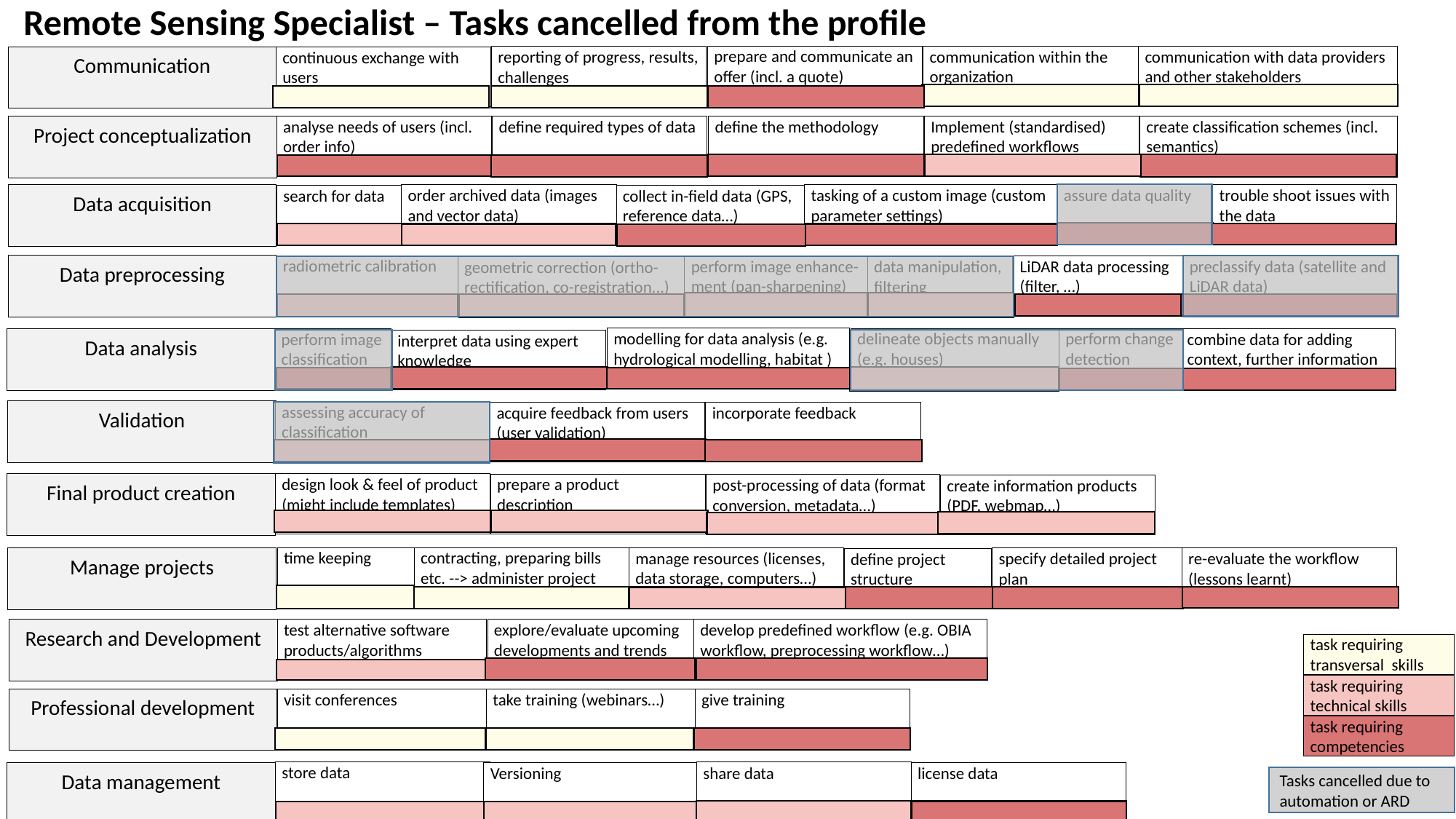

Remote Sensing Specialist – Tasks cancelled from the profile
prepare and communicate an offer (incl. a quote)

communication within the organization

communication with data providers
and other stakeholders

reporting of progress, results, challenges

continuous exchange with users

Communication

analyse needs of users (incl. order info)

define the methodology

Implement (standardised) predefined workflows

create classification schemes (incl. semantics)

define required types of data

Project conceptualization

Data acquisition

order archived data (images and vector data)

tasking of a custom image (custom parameter settings)

assure data quality

trouble shoot issues with the data

collect in-field data (GPS, reference data…)

search for data

Data preprocessing

radiometric calibration

perform image enhance-ment (pan-sharpening)

preclassify data (satellite and LiDAR data)

LiDAR data processing (filter, …)

data manipulation, filtering

geometric correction (ortho-rectification, co-registration...)

modelling for data analysis (e.g. hydrological modelling, habitat )

delineate objects manually (e.g. houses)

perform change detection

combine data for adding context, further information

perform image classification

Data analysis

interpret data using expert knowledge

Validation

assessing accuracy of classification

acquire feedback from users (user validation)

incorporate feedback

Final product creation

design look & feel of product (might include templates)

prepare a product description

post-processing of data (format conversion, metadata…)

create information products (PDF, webmap…)

time keeping

contracting, preparing bills etc. --> administer project

manage resources (licenses, data storage, computers…)

specify detailed project plan

re-evaluate the workflow (lessons learnt)

Manage projects

define project structure

Research and Development

test alternative software products/algorithms

explore/evaluate upcoming developments and trends

develop predefined workflow (e.g. OBIA workflow, preprocessing workflow…)

task requiring transversal  skills
task requiring technical skills
task requiring competencies

Professional development

give training

visit conferences

take training (webinars…)

store data

share data

Versioning

license data

Data management

Tasks cancelled due to automation or ARD